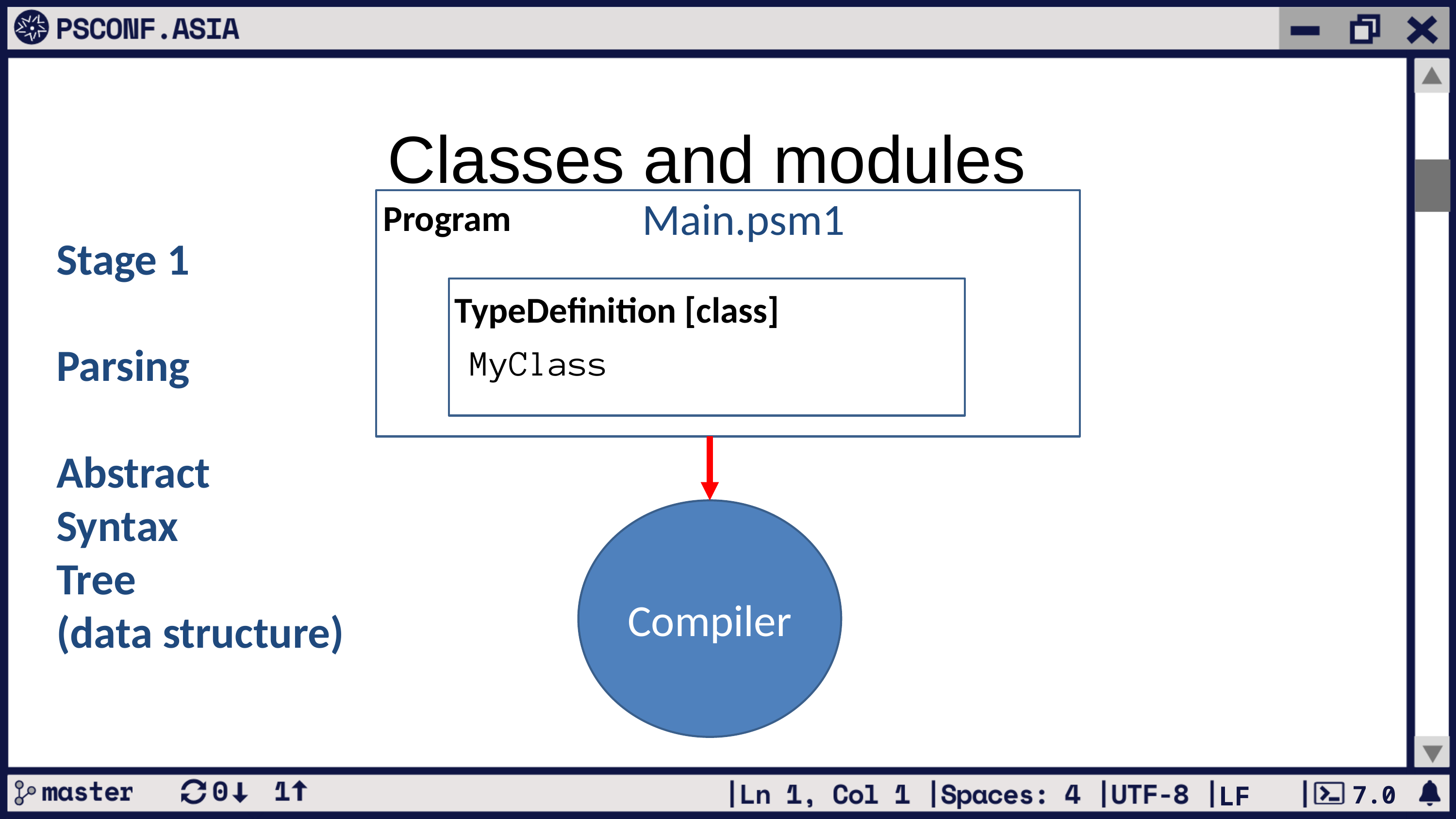

# Classes and modules
Main.psm1

Program
Stage 1

Parsing

Abstract
Syntax
Tree
(data structure)

TypeDefinition [class]
MyClass
Compiler
7.0
LF